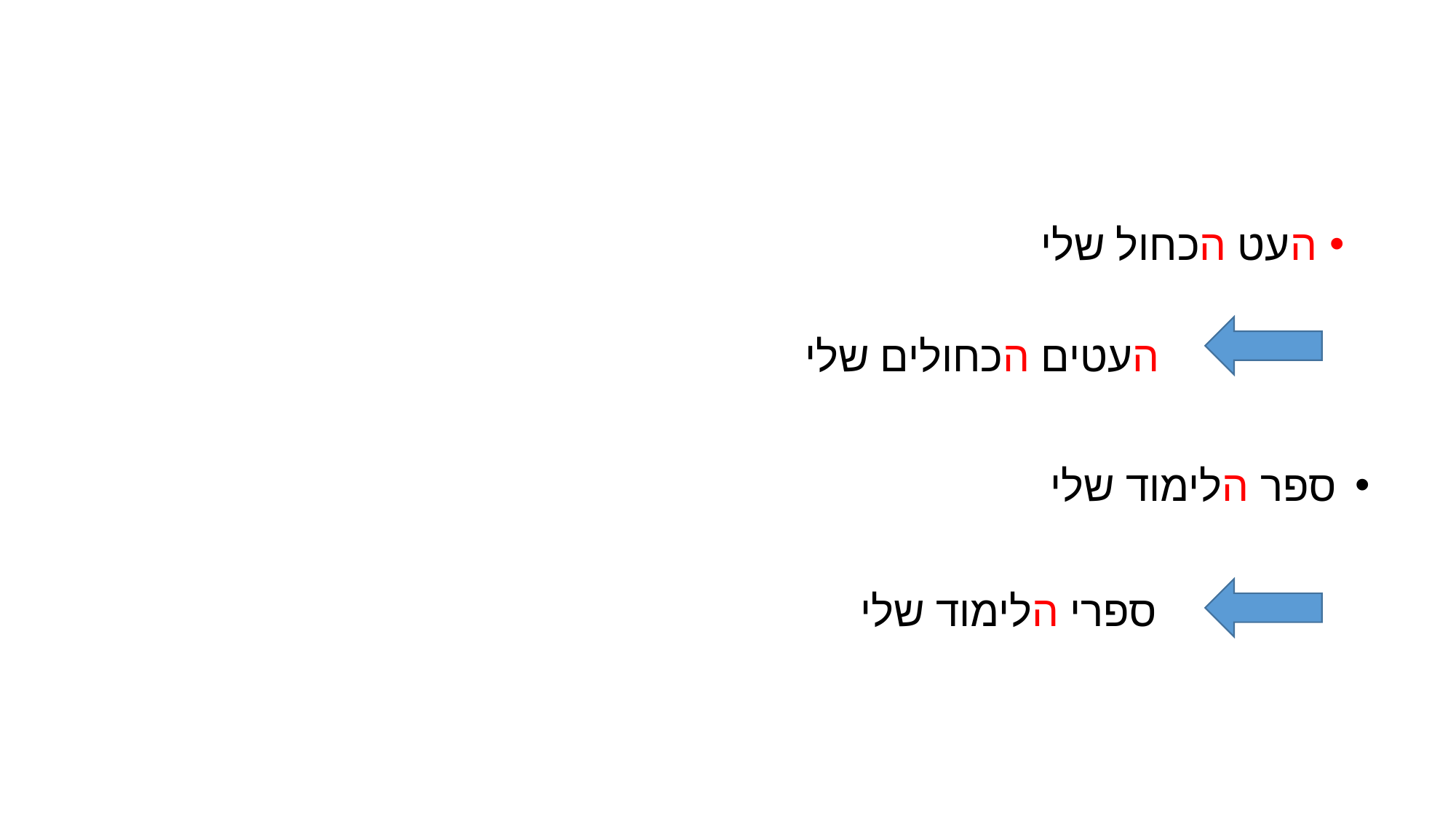

#
העט הכחול שלי

העטים הכחולים שלי
ספר הלימוד שלי
ספרי הלימוד שלי